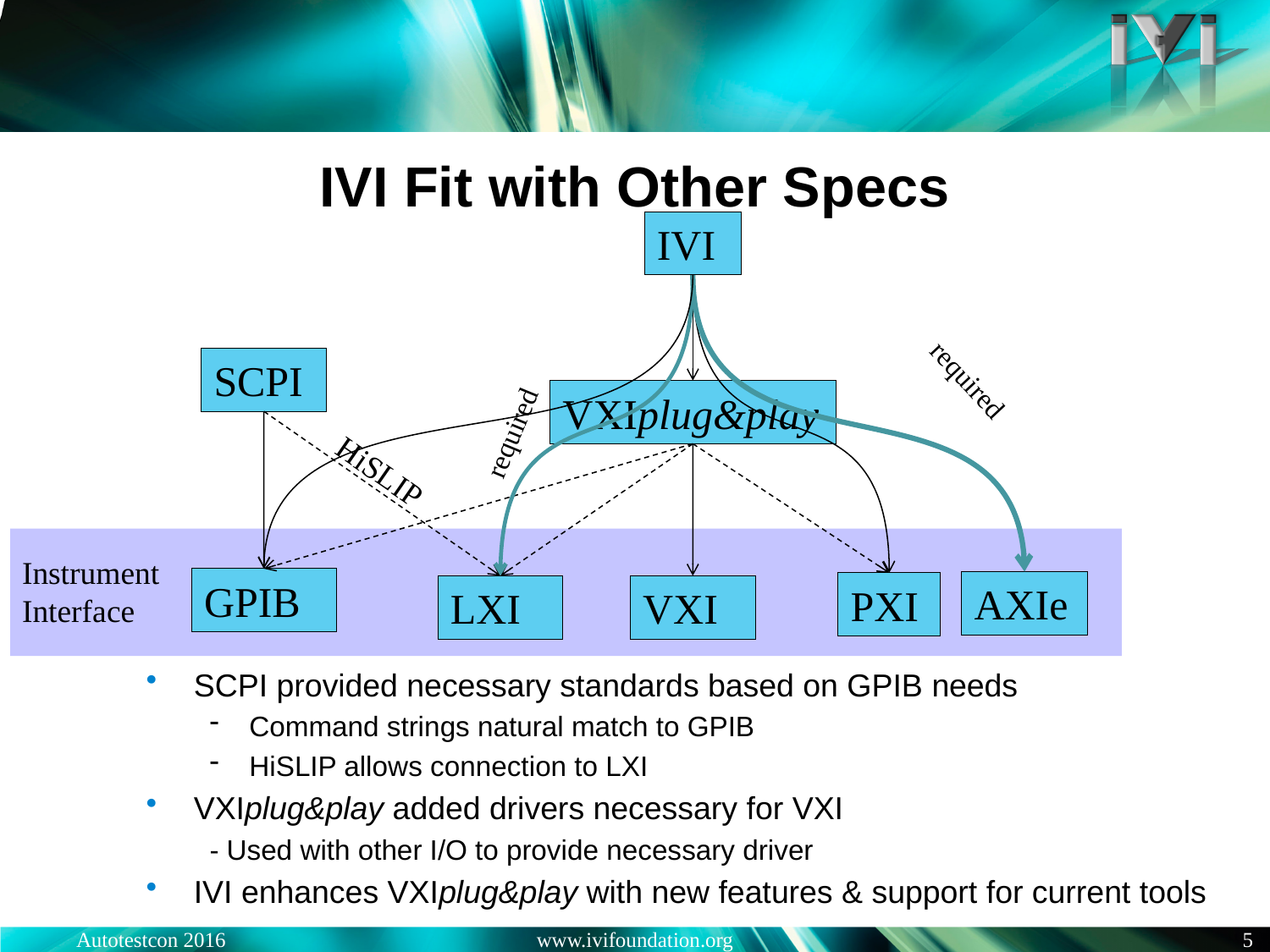

# IVI Fit with Other Specs
IVI
SCPI
required
VXIplug&play
required
HiSLIP

Instrument
Interface
GPIB
AXIe
PXI
VXI
LXI
SCPI provided necessary standards based on GPIB needs
Command strings natural match to GPIB
HiSLIP allows connection to LXI
VXIplug&play added drivers necessary for VXI
- Used with other I/O to provide necessary driver
IVI enhances VXIplug&play with new features & support for current tools
Autotestcon 2016
www.ivifoundation.org
5